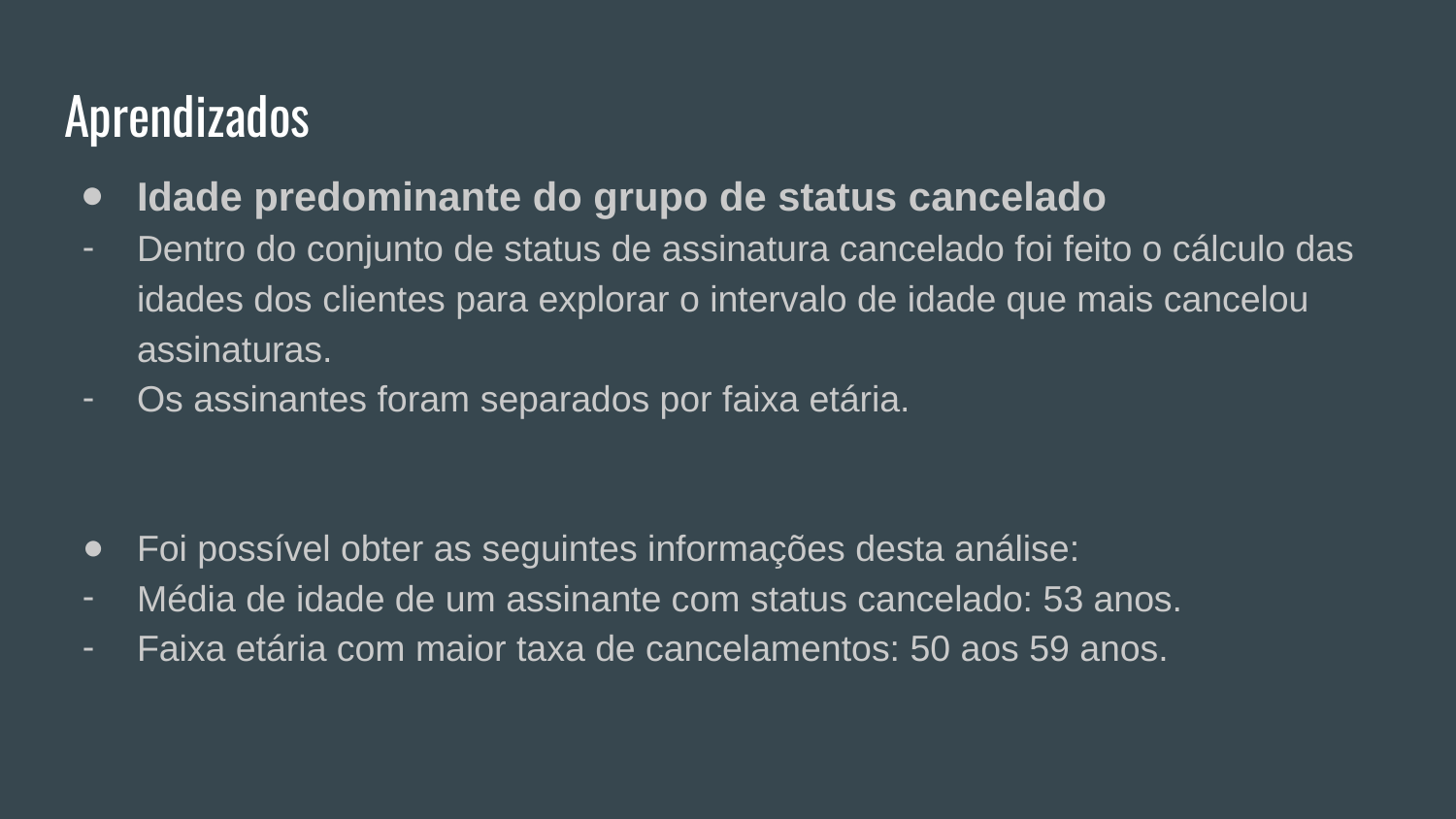

# Aprendizados
Idade predominante do grupo de status cancelado
Dentro do conjunto de status de assinatura cancelado foi feito o cálculo das idades dos clientes para explorar o intervalo de idade que mais cancelou assinaturas.
Os assinantes foram separados por faixa etária.

Foi possível obter as seguintes informações desta análise:
Média de idade de um assinante com status cancelado: 53 anos.
Faixa etária com maior taxa de cancelamentos: 50 aos 59 anos.